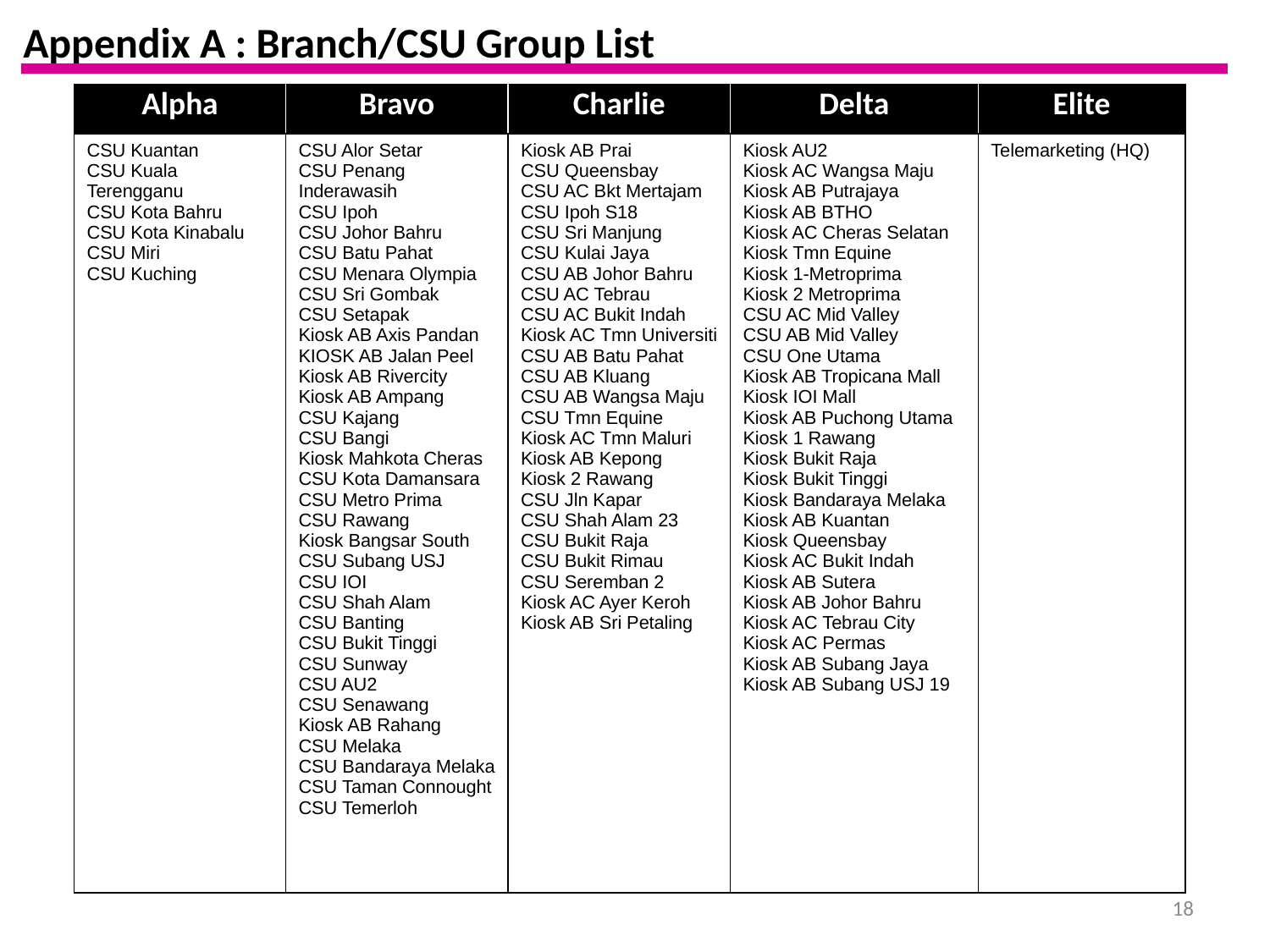

Appendix A : Branch/CSU Group List

| Alpha | Bravo | Charlie | Delta | Elite |
| --- | --- | --- | --- | --- |
| CSU Kuantan CSU Kuala Terengganu CSU Kota Bahru CSU Kota Kinabalu CSU Miri CSU Kuching | CSU Alor Setar CSU Penang Inderawasih CSU Ipoh CSU Johor Bahru CSU Batu Pahat CSU Menara Olympia CSU Sri Gombak CSU Setapak Kiosk AB Axis Pandan KIOSK AB Jalan Peel Kiosk AB Rivercity Kiosk AB Ampang CSU Kajang CSU Bangi Kiosk Mahkota Cheras CSU Kota Damansara CSU Metro Prima CSU Rawang Kiosk Bangsar South CSU Subang USJ CSU IOI CSU Shah Alam CSU Banting CSU Bukit Tinggi CSU Sunway CSU AU2 CSU Senawang Kiosk AB Rahang CSU Melaka CSU Bandaraya Melaka CSU Taman Connought CSU Temerloh | Kiosk AB Prai CSU Queensbay CSU AC Bkt Mertajam CSU Ipoh S18 CSU Sri Manjung CSU Kulai Jaya CSU AB Johor Bahru CSU AC Tebrau CSU AC Bukit Indah Kiosk AC Tmn Universiti CSU AB Batu Pahat CSU AB Kluang CSU AB Wangsa Maju CSU Tmn Equine Kiosk AC Tmn Maluri Kiosk AB Kepong Kiosk 2 Rawang CSU Jln Kapar CSU Shah Alam 23 CSU Bukit Raja CSU Bukit Rimau CSU Seremban 2 Kiosk AC Ayer Keroh Kiosk AB Sri Petaling | Kiosk AU2 Kiosk AC Wangsa Maju Kiosk AB Putrajaya Kiosk AB BTHO Kiosk AC Cheras Selatan Kiosk Tmn Equine Kiosk 1-Metroprima Kiosk 2 Metroprima CSU AC Mid Valley CSU AB Mid Valley CSU One Utama Kiosk AB Tropicana Mall Kiosk IOI Mall Kiosk AB Puchong Utama Kiosk 1 Rawang Kiosk Bukit Raja Kiosk Bukit Tinggi Kiosk Bandaraya Melaka Kiosk AB Kuantan Kiosk Queensbay Kiosk AC Bukit Indah Kiosk AB Sutera Kiosk AB Johor Bahru Kiosk AC Tebrau City Kiosk AC Permas Kiosk AB Subang Jaya Kiosk AB Subang USJ 19 | Telemarketing (HQ) |

18